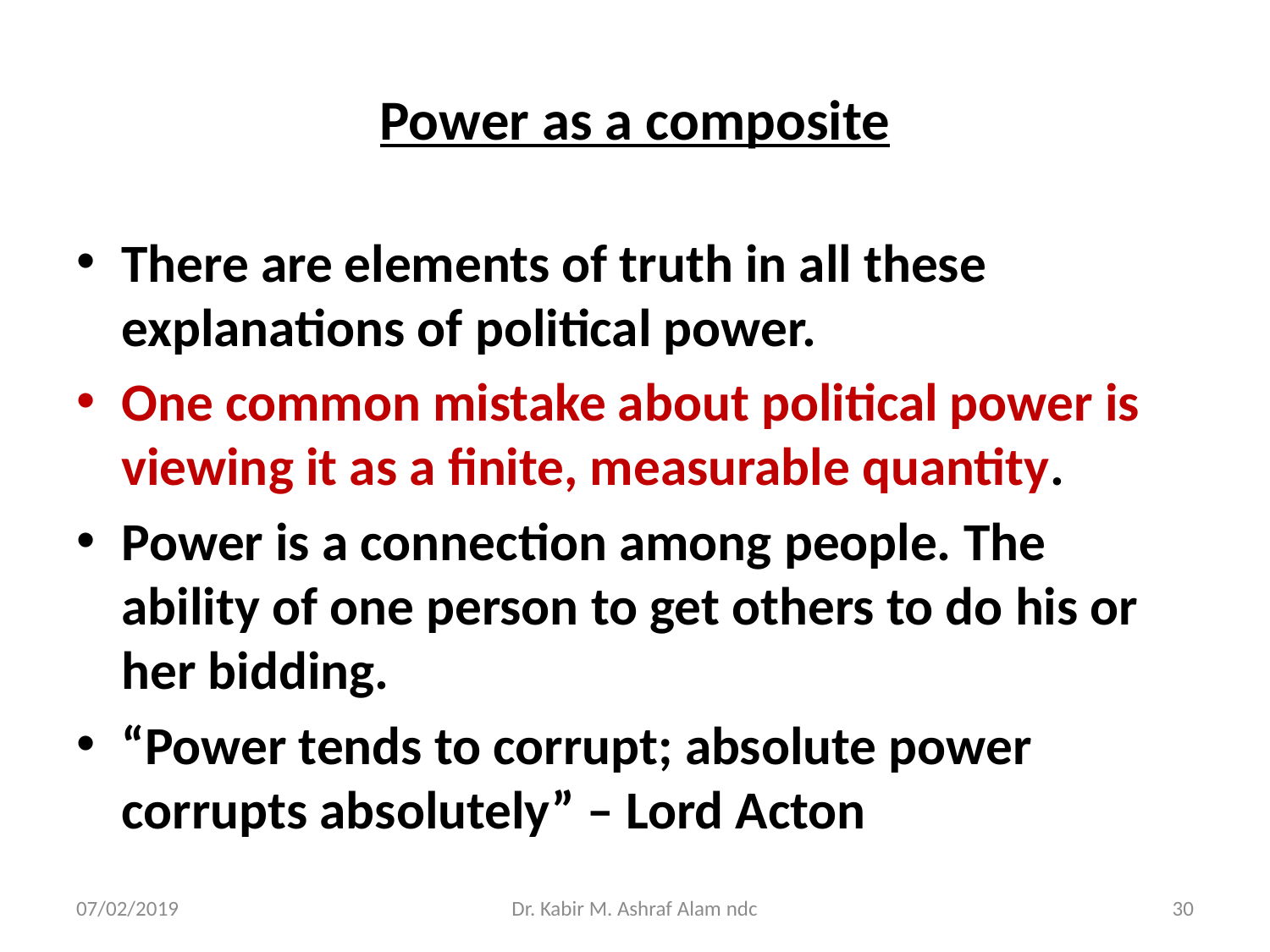

# Power as a composite
There are elements of truth in all these explanations of political power.
One common mistake about political power is viewing it as a finite, measurable quantity.
Power is a connection among people. The ability of one person to get others to do his or her bidding.
“Power tends to corrupt; absolute power corrupts absolutely” – Lord Acton
07/02/2019
Dr. Kabir M. Ashraf Alam ndc
30